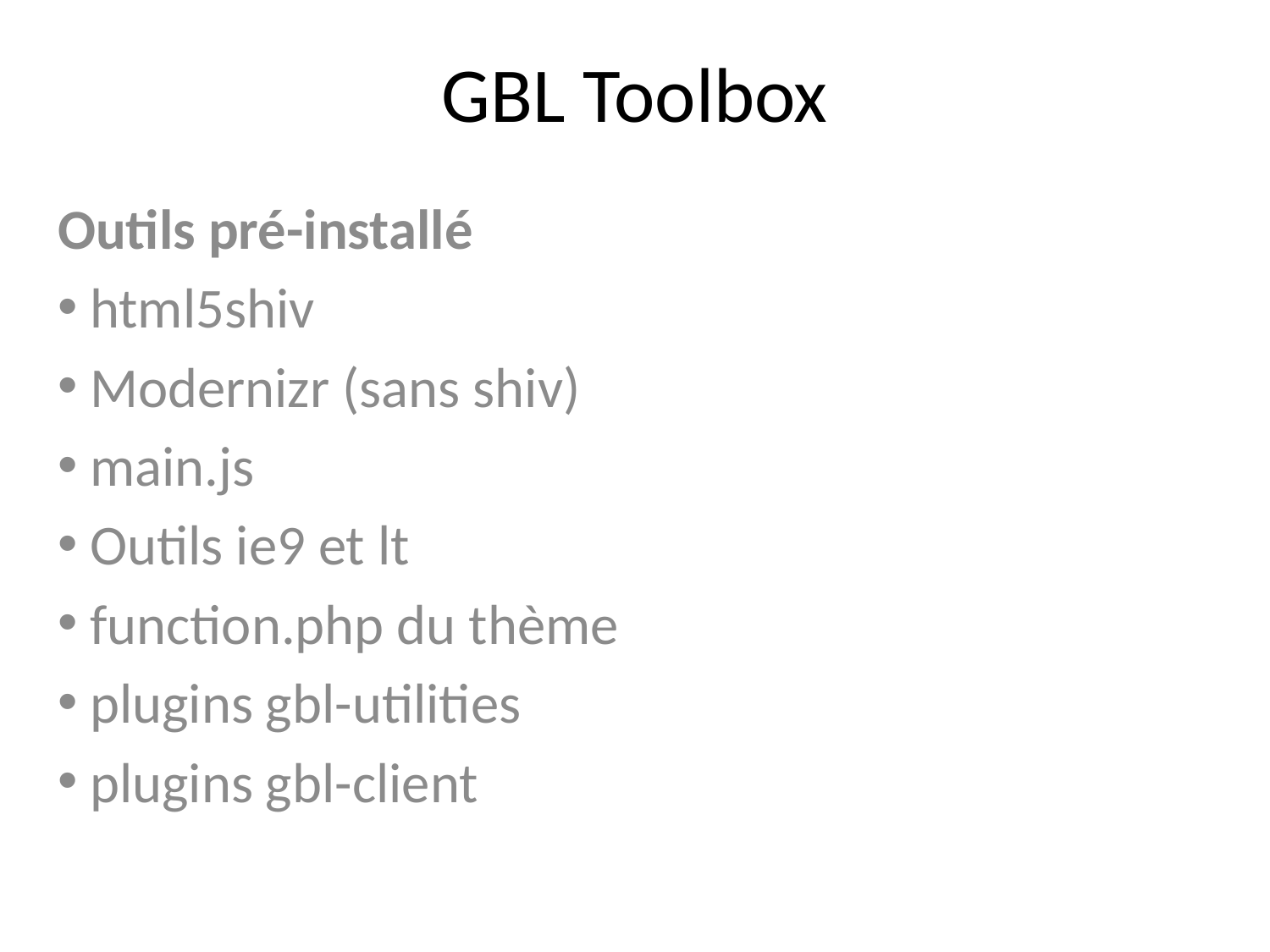

# GBL Toolbox
Outils pré-installé
 html5shiv
 Modernizr (sans shiv)
 main.js
 Outils ie9 et lt
 function.php du thème
 plugins gbl-utilities
 plugins gbl-client